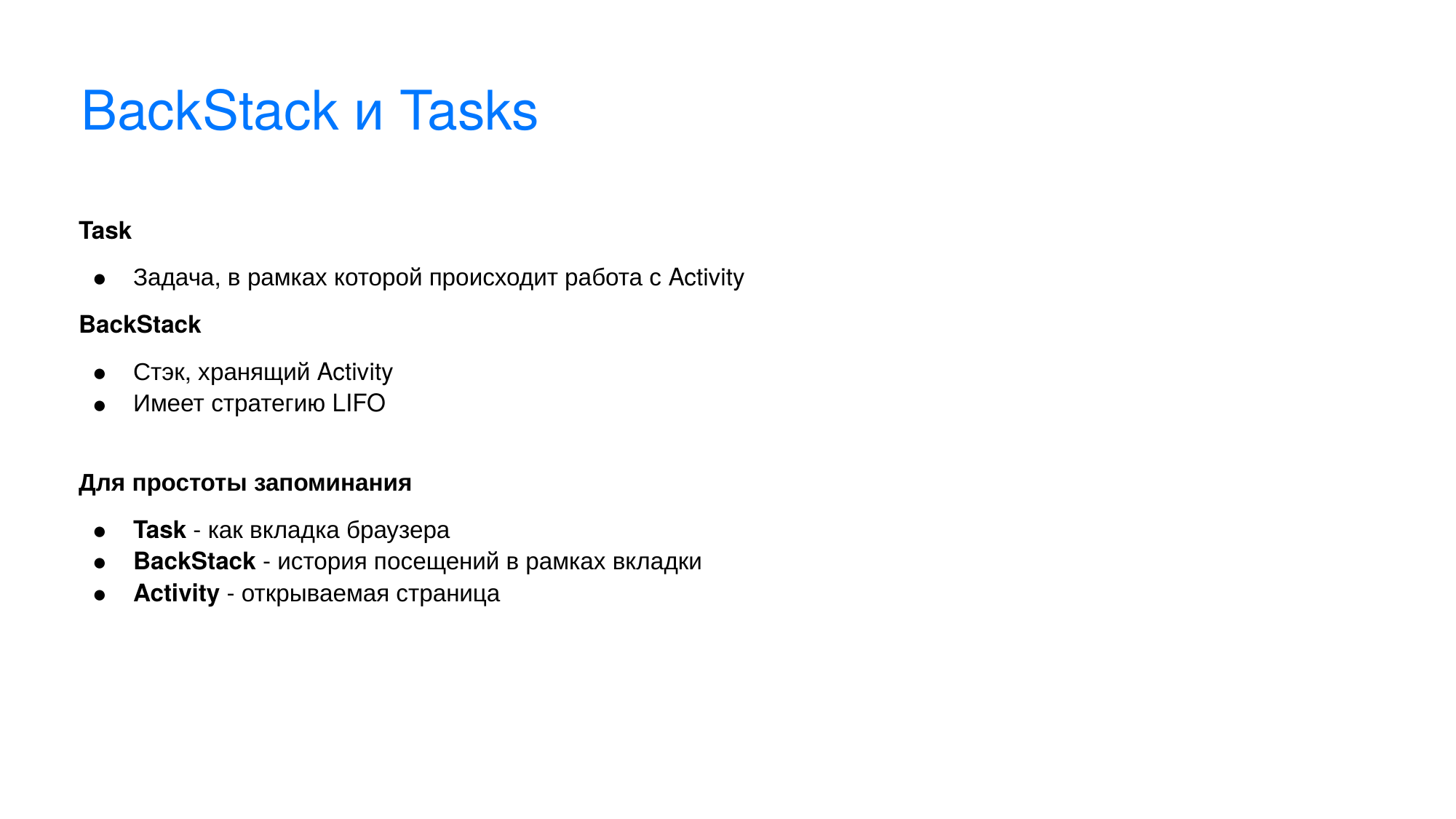

# BackStack и Tasks
Task
Задача, в рамках которой происходит работа с Activity
BackStack
Стэк, хранящий Activity
Имеет стратегию LIFO
Для простоты запоминания
Task - как вкладка браузера
BackStack - история посещений в рамках вкладки
Activity - открываемая страница